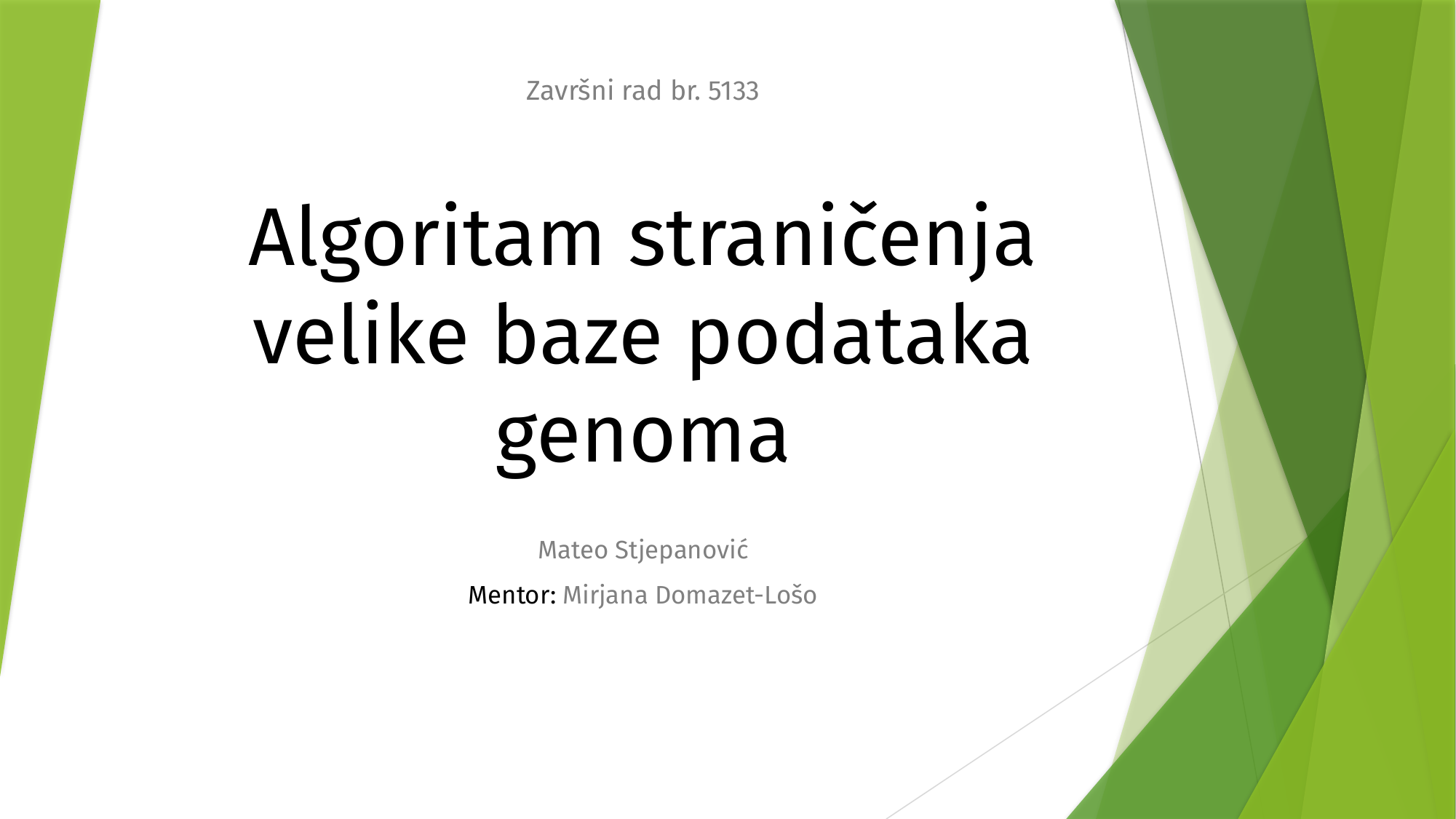

Završni rad br. 5133
# Algoritam straničenja velike baze podataka genoma

Mateo Stjepanović
Mentor: Mirjana Domazet-Lošo